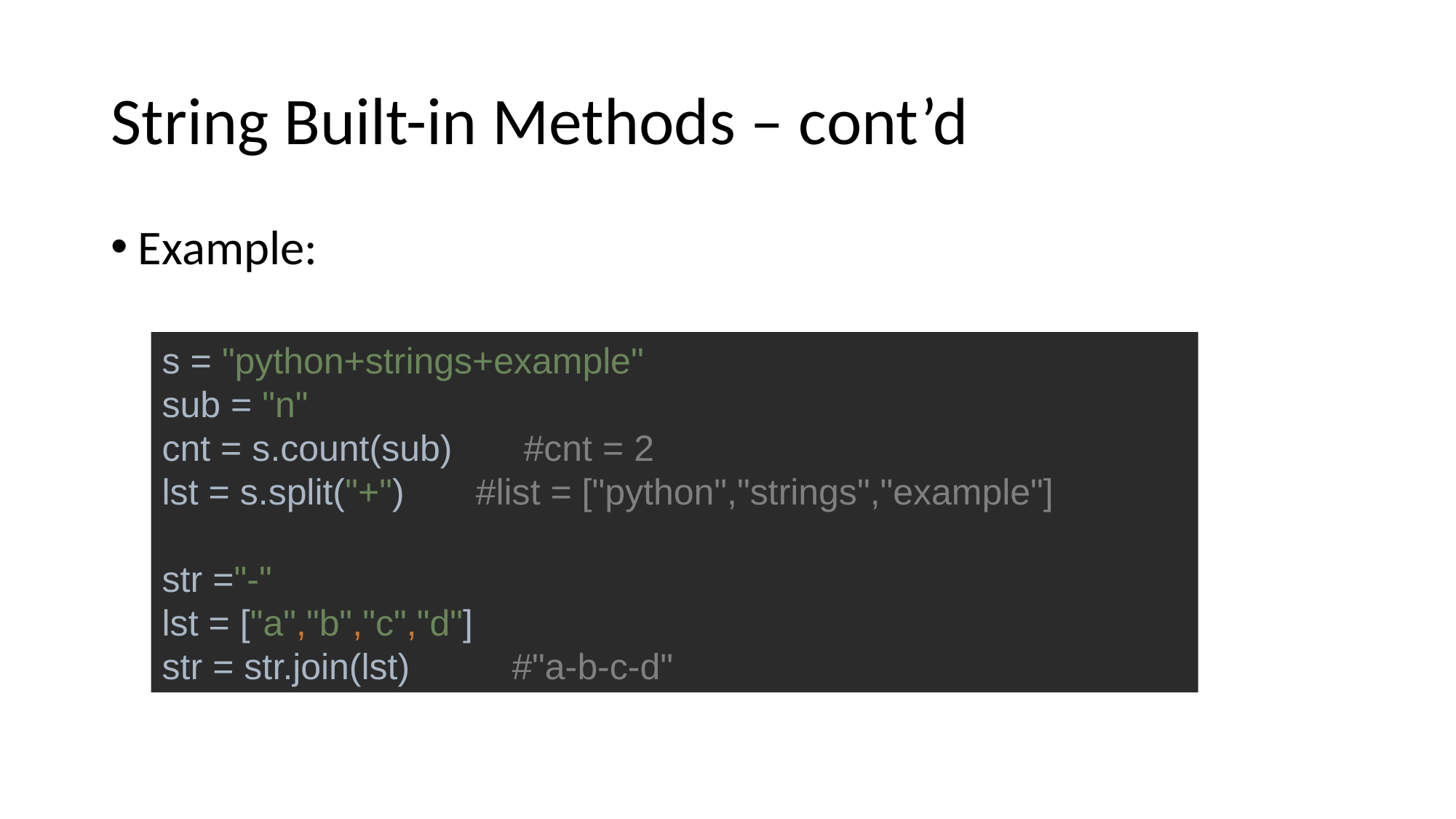

# String Built-in Methods – cont’d
Example:
s = "python+strings+example"
sub = "n"
cnt = s.count(sub)       #cnt = 2
lst = s.split("+")       #list = ["python","strings","example"]
str ="-"
lst = ["a","b","c","d"]
str = str.join(lst)          #"a-b-c-d"